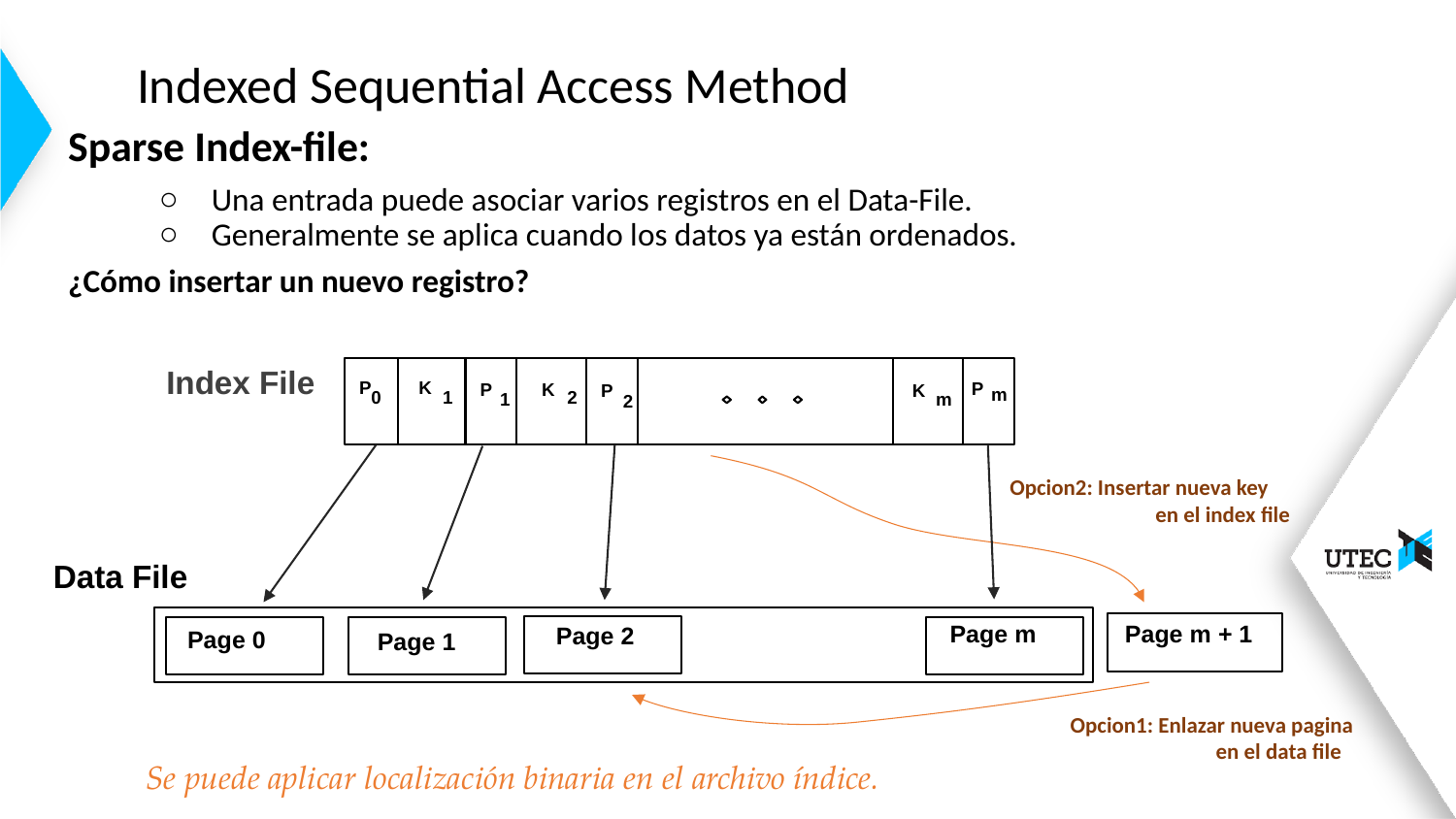

# Indexed Sequential Access Method
Sparse Index-file:
Una entrada puede asociar varios registros en el Data-File.
Generalmente se aplica cuando los datos ya están ordenados.
¿Cómo insertar un nuevo registro?
Index File

P
K
P
P
K
P
K
m
2
0
1
m
1
2

Opcion2: Insertar nueva key
	en el index file
Data File

Page m + 1

Page m
Page 2

Page 0

Page 1

Opcion1: Enlazar nueva pagina
	en el data file
Se puede aplicar localización binaria en el archivo índice.